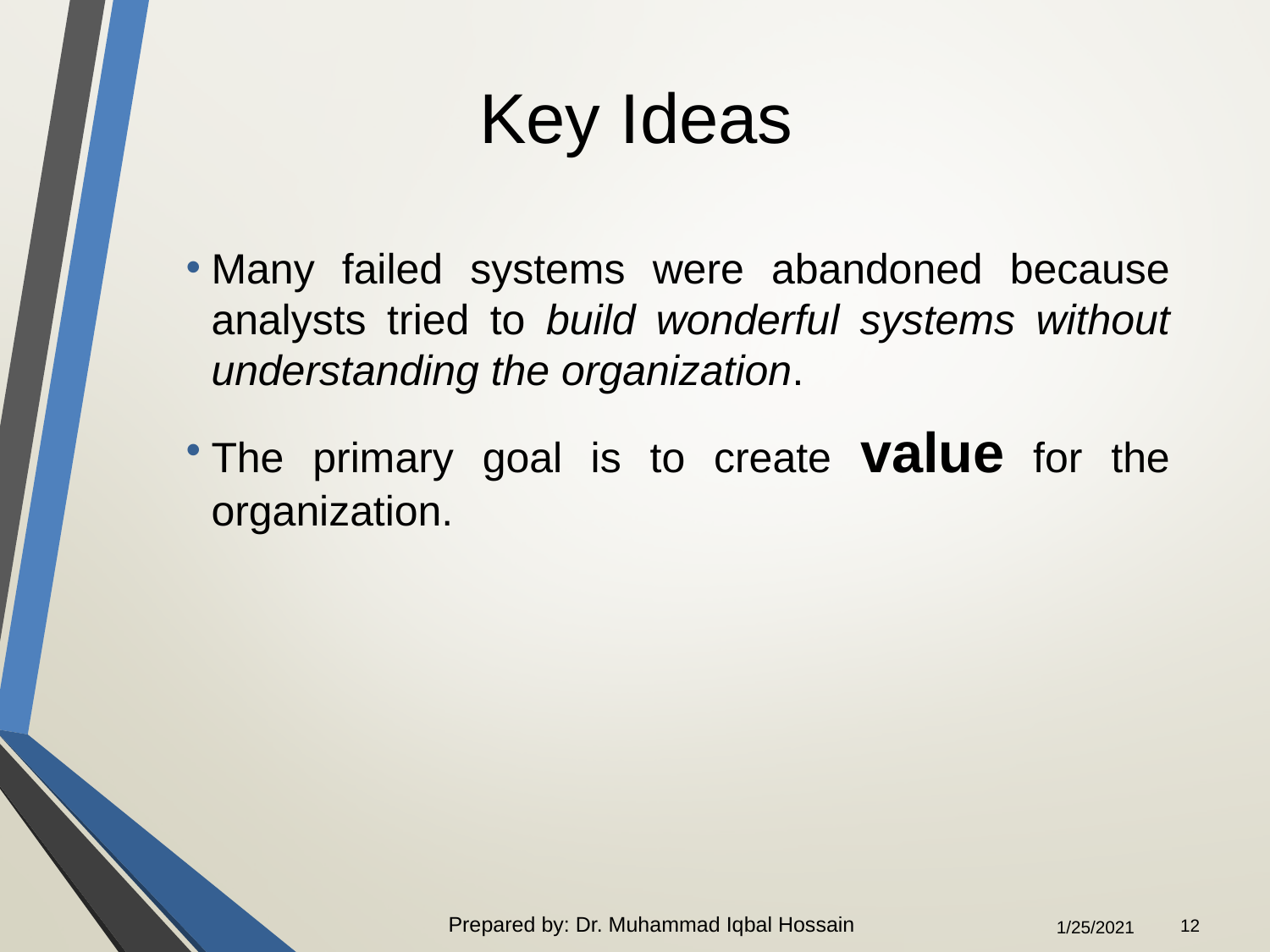

# Key Ideas
Many failed systems were abandoned because analysts tried to build wonderful systems without understanding the organization.
The primary goal is to create value for the organization.
Prepared by: Dr. Muhammad Iqbal Hossain
12
1/25/2021